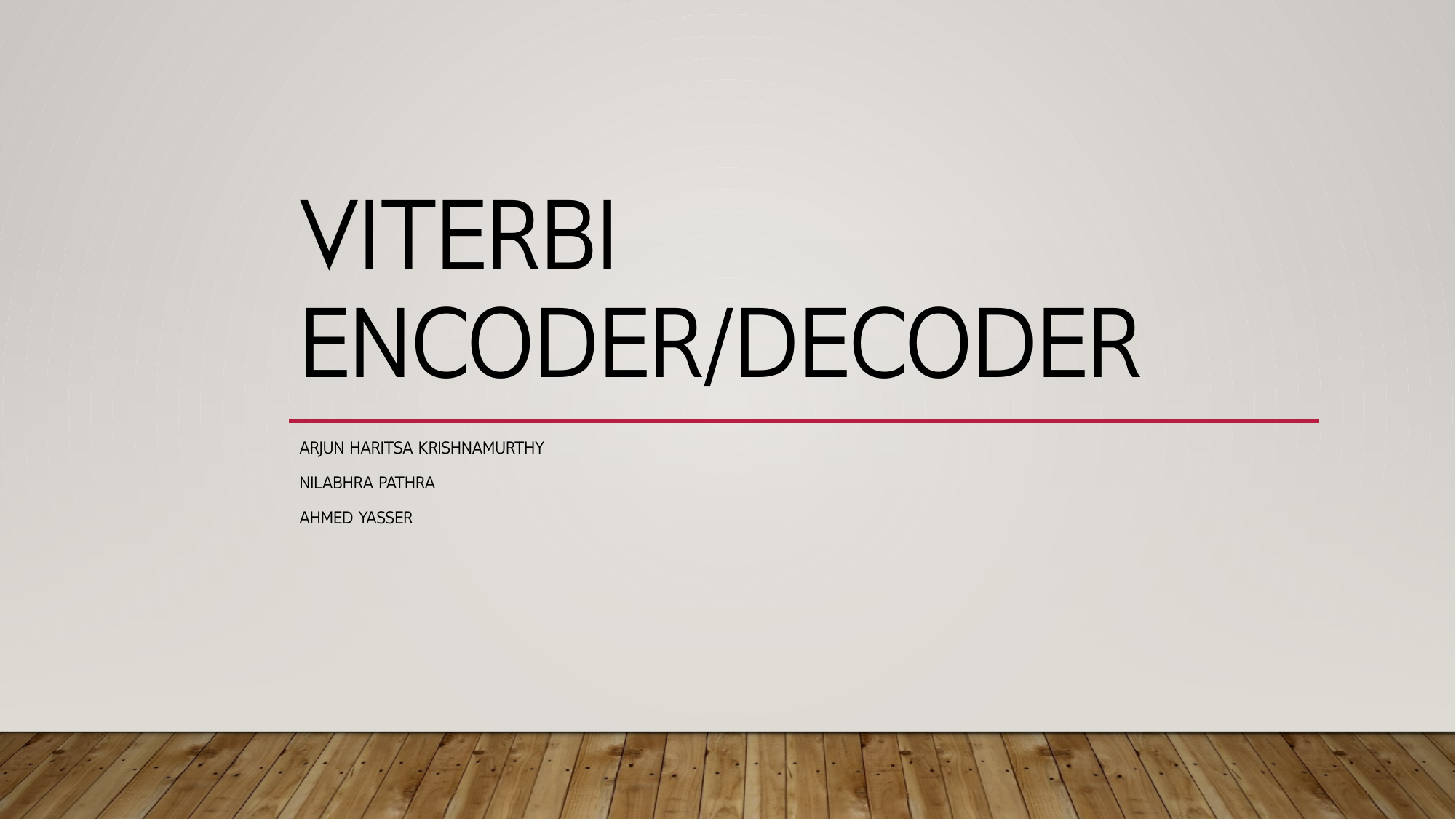

# Viterbi Encoder/Decoder
Arjun Haritsa Krishnamurthy
Nilabhra pathra
Ahmed yasSer